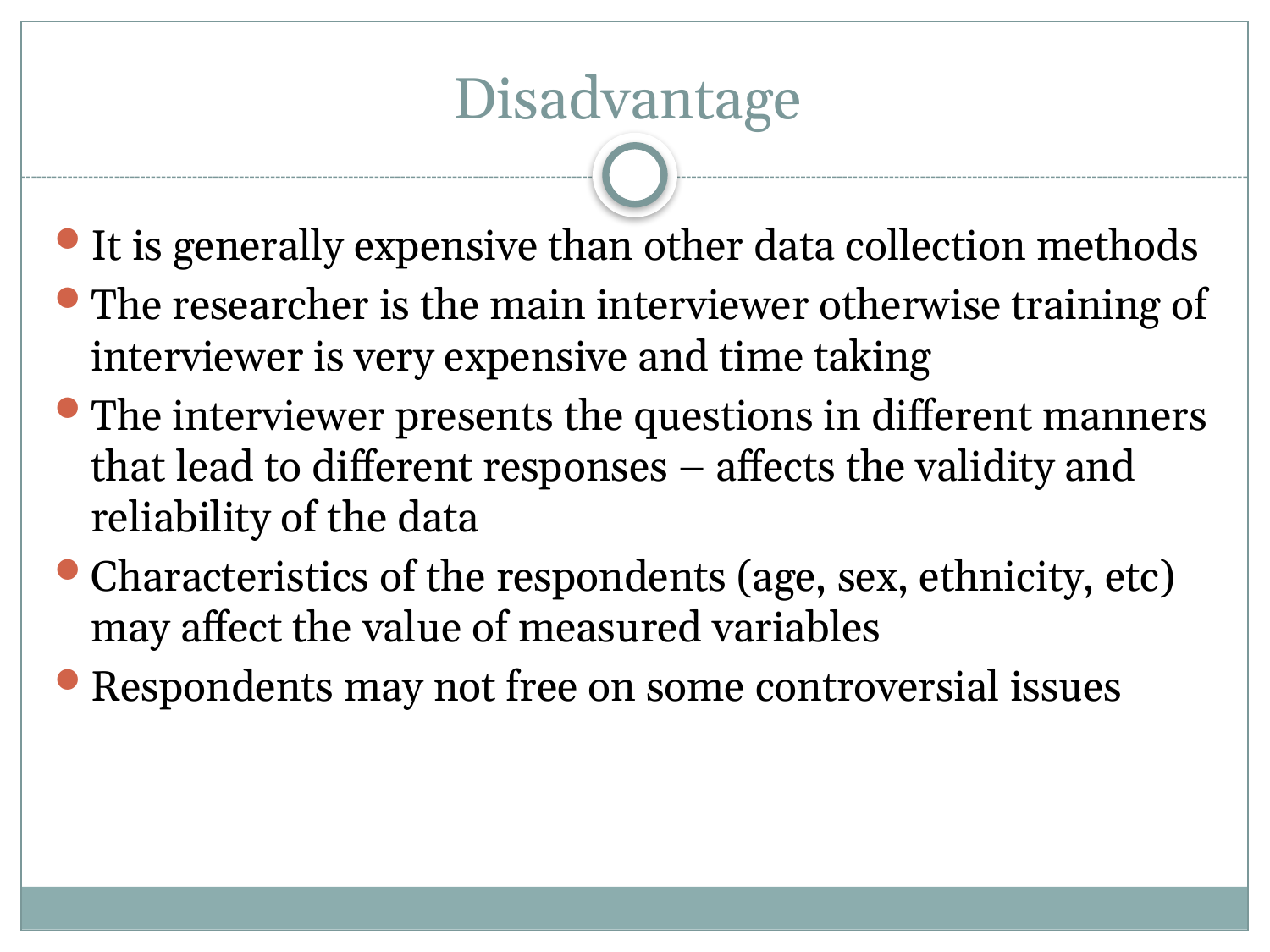

# Disadvantage
It is generally expensive than other data collection methods
The researcher is the main interviewer otherwise training of interviewer is very expensive and time taking
The interviewer presents the questions in different manners that lead to different responses – affects the validity and reliability of the data
Characteristics of the respondents (age, sex, ethnicity, etc) may affect the value of measured variables
Respondents may not free on some controversial issues